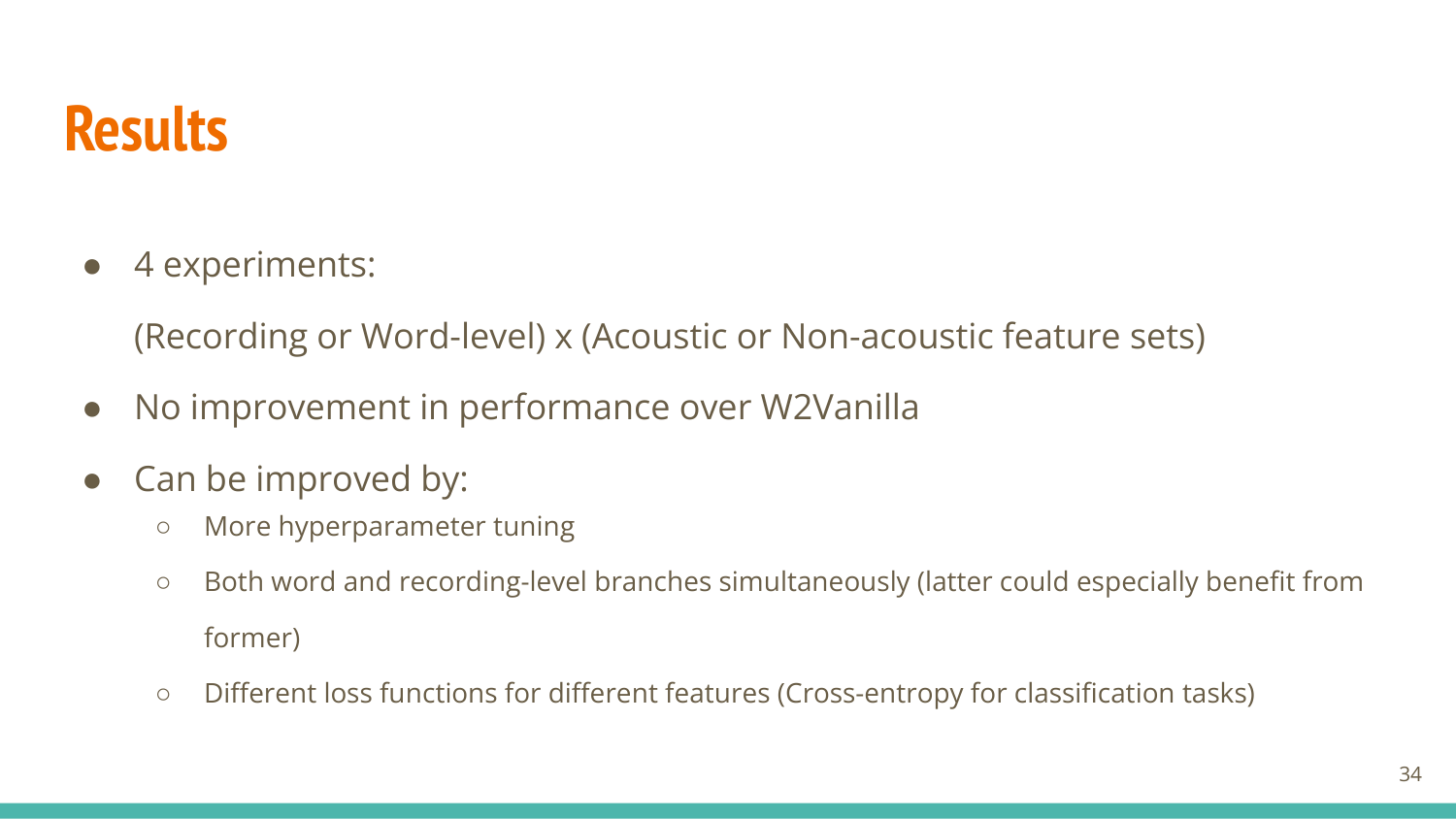

# Results
4 experiments:
(Recording or Word-level) x (Acoustic or Non-acoustic feature sets)
No improvement in performance over W2Vanilla
Can be improved by:
More hyperparameter tuning
Both word and recording-level branches simultaneously (latter could especially benefit from former)
Different loss functions for different features (Cross-entropy for classification tasks)
34